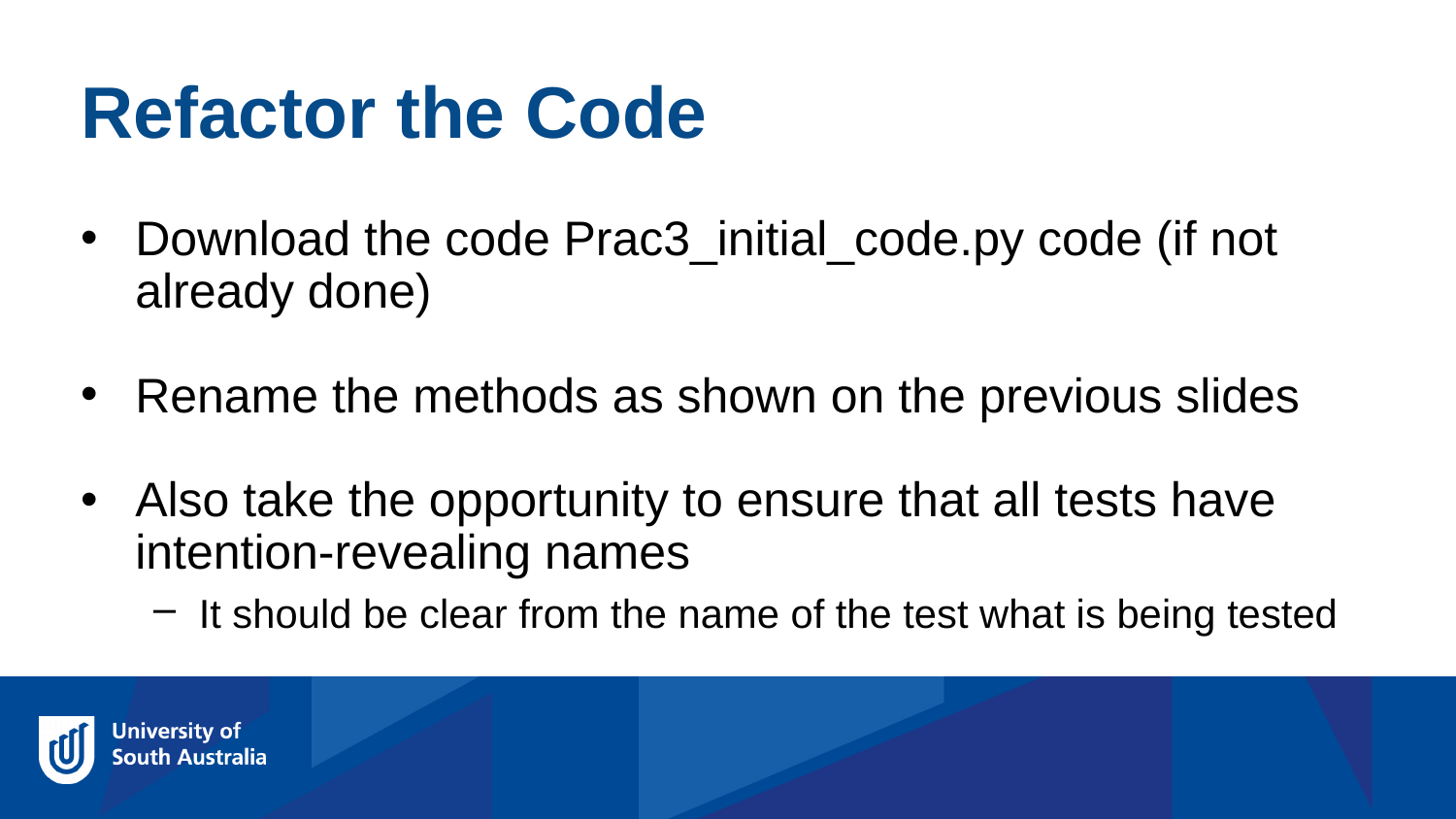

Refactor the Code
Download the code Prac3_initial_code.py code (if not already done)

Rename the methods as shown on the previous slides

Also take the opportunity to ensure that all tests have intention-revealing names
It should be clear from the name of the test what is being tested